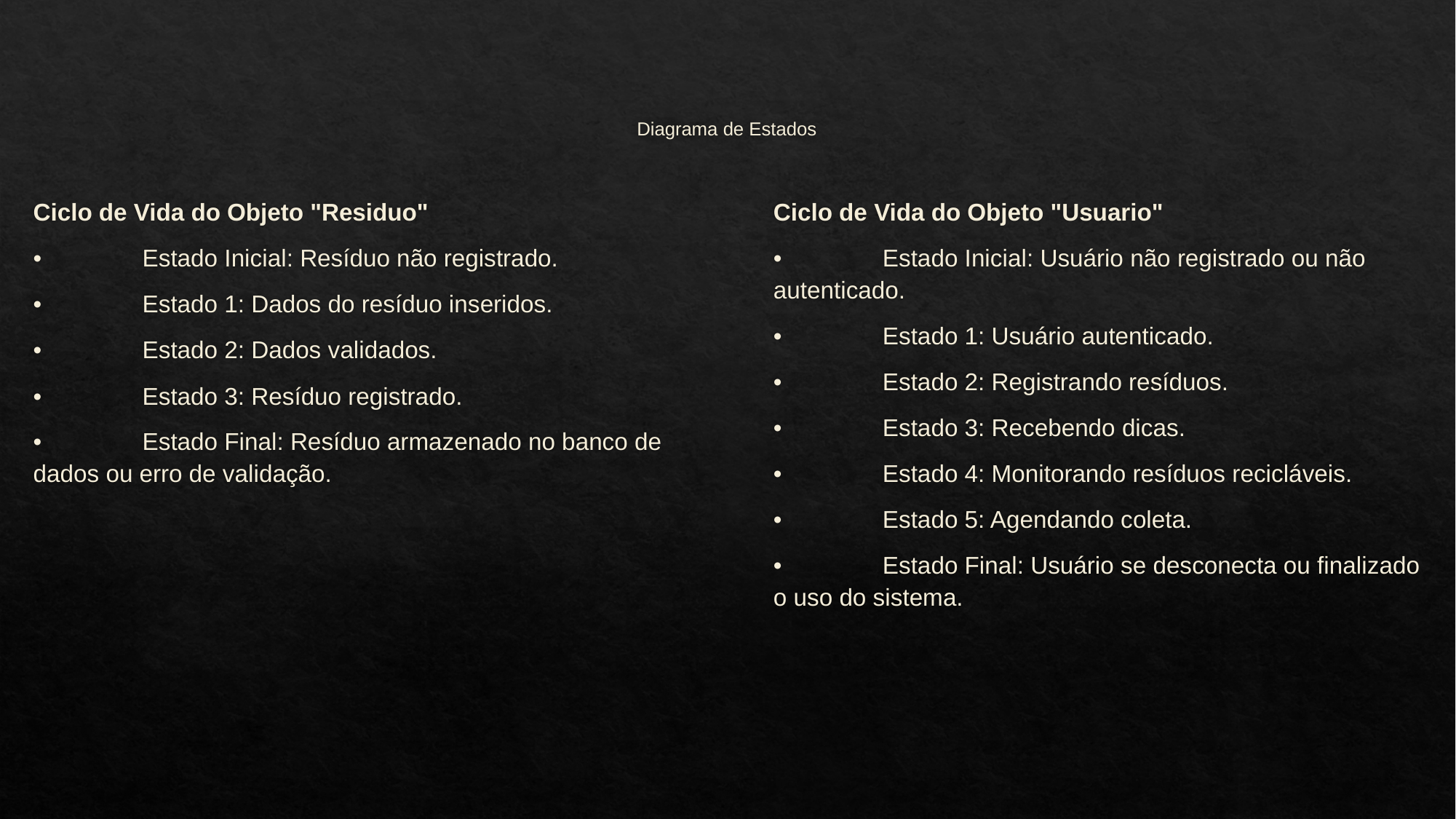

# Diagrama de Estados
Ciclo de Vida do Objeto "Residuo"
•	Estado Inicial: Resíduo não registrado.
•	Estado 1: Dados do resíduo inseridos.
•	Estado 2: Dados validados.
•	Estado 3: Resíduo registrado.
•	Estado Final: Resíduo armazenado no banco de dados ou erro de validação.

Ciclo de Vida do Objeto "Usuario"
•	Estado Inicial: Usuário não registrado ou não autenticado.
•	Estado 1: Usuário autenticado.
•	Estado 2: Registrando resíduos.
•	Estado 3: Recebendo dicas.
•	Estado 4: Monitorando resíduos recicláveis.
•	Estado 5: Agendando coleta.
•	Estado Final: Usuário se desconecta ou finalizado o uso do sistema.